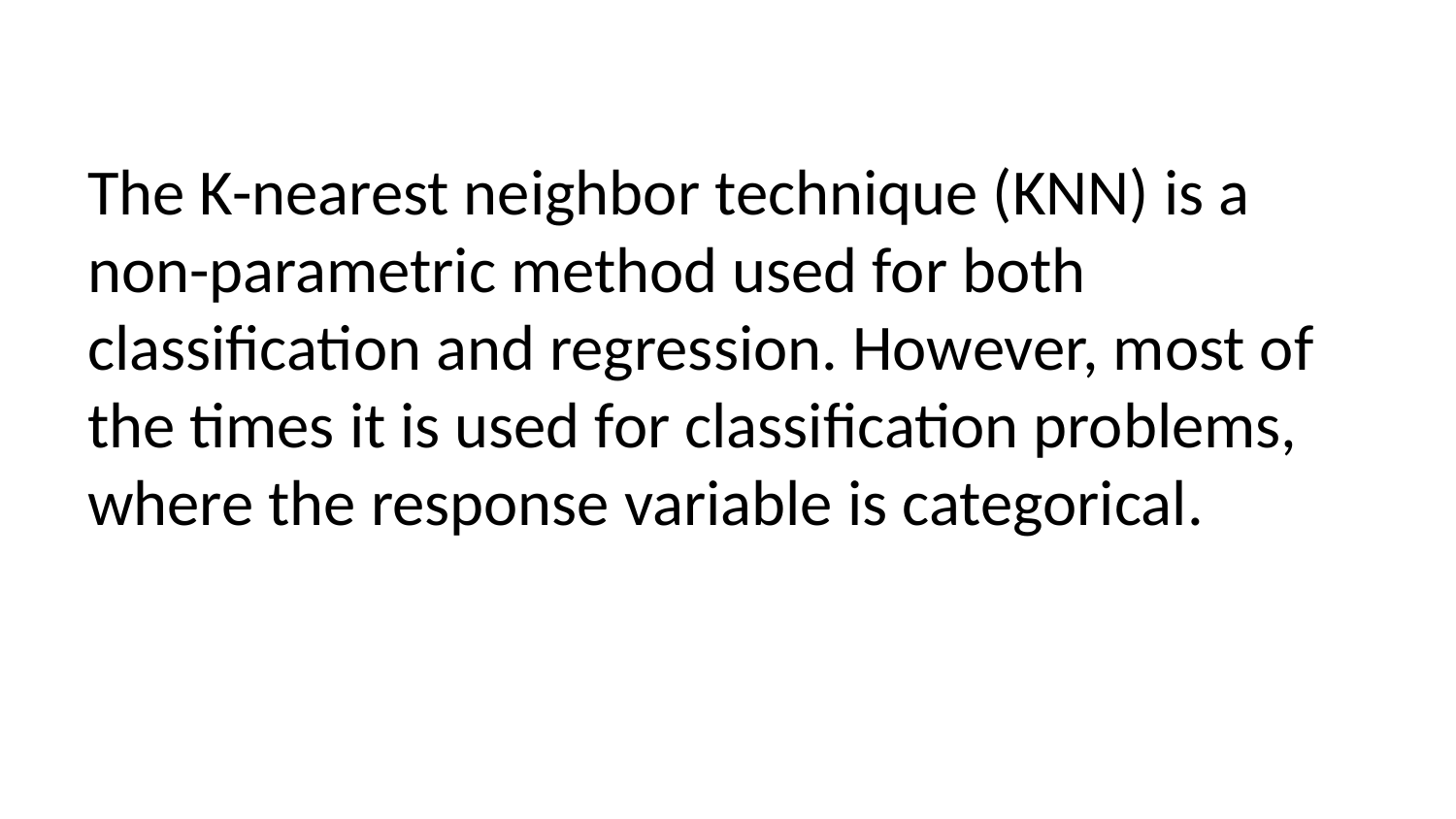

The K-nearest neighbor technique (KNN) is a non-parametric method used for both classification and regression. However, most of the times it is used for classification problems, where the response variable is categorical.